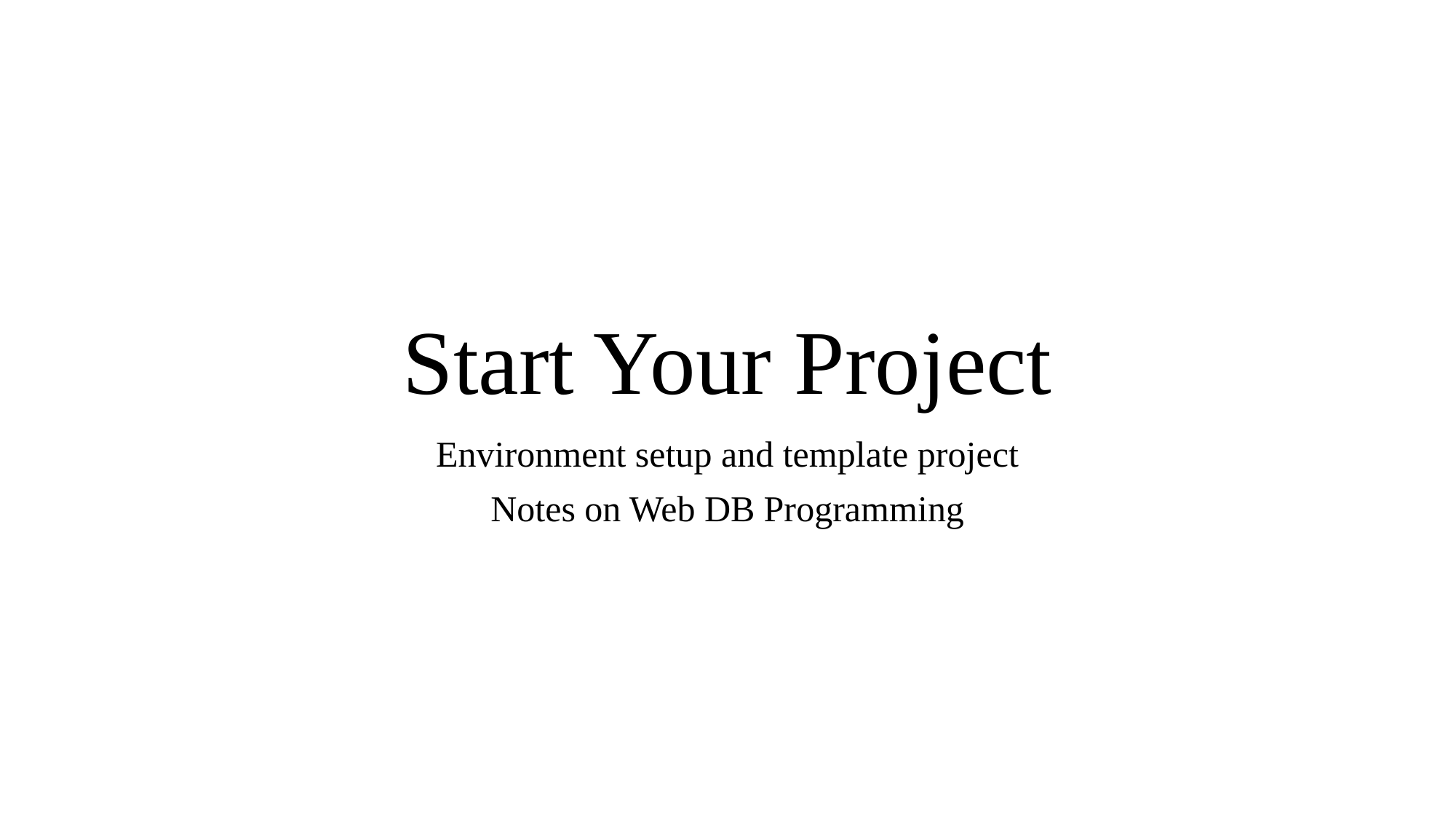

# Start Your Project
Environment setup and template project
Notes on Web DB Programming